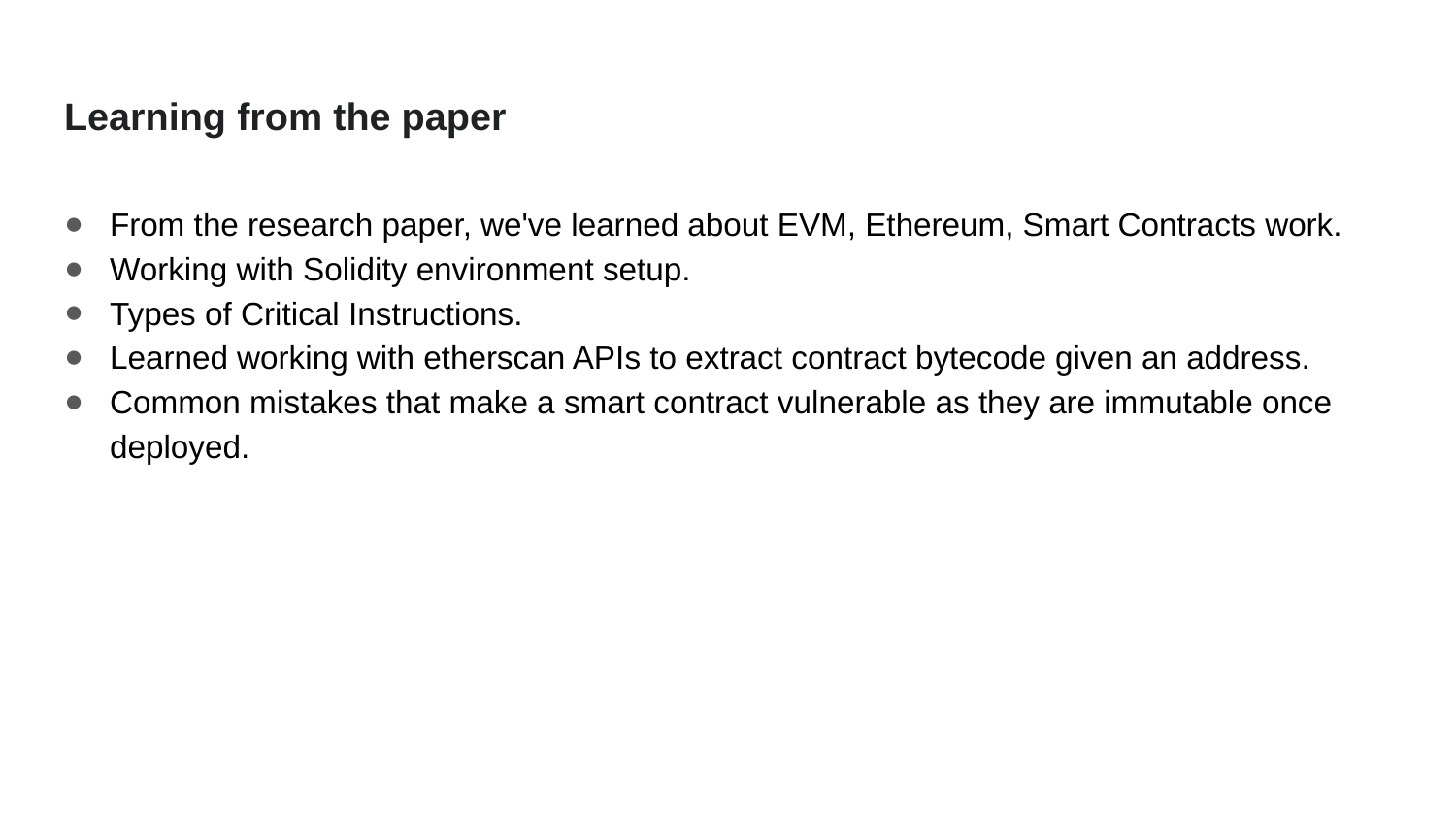

# Learning from the paper

From the research paper, we've learned about EVM, Ethereum, Smart Contracts work.
Working with Solidity environment setup.
Types of Critical Instructions.
Learned working with etherscan APIs to extract contract bytecode given an address.
Common mistakes that make a smart contract vulnerable as they are immutable once deployed.